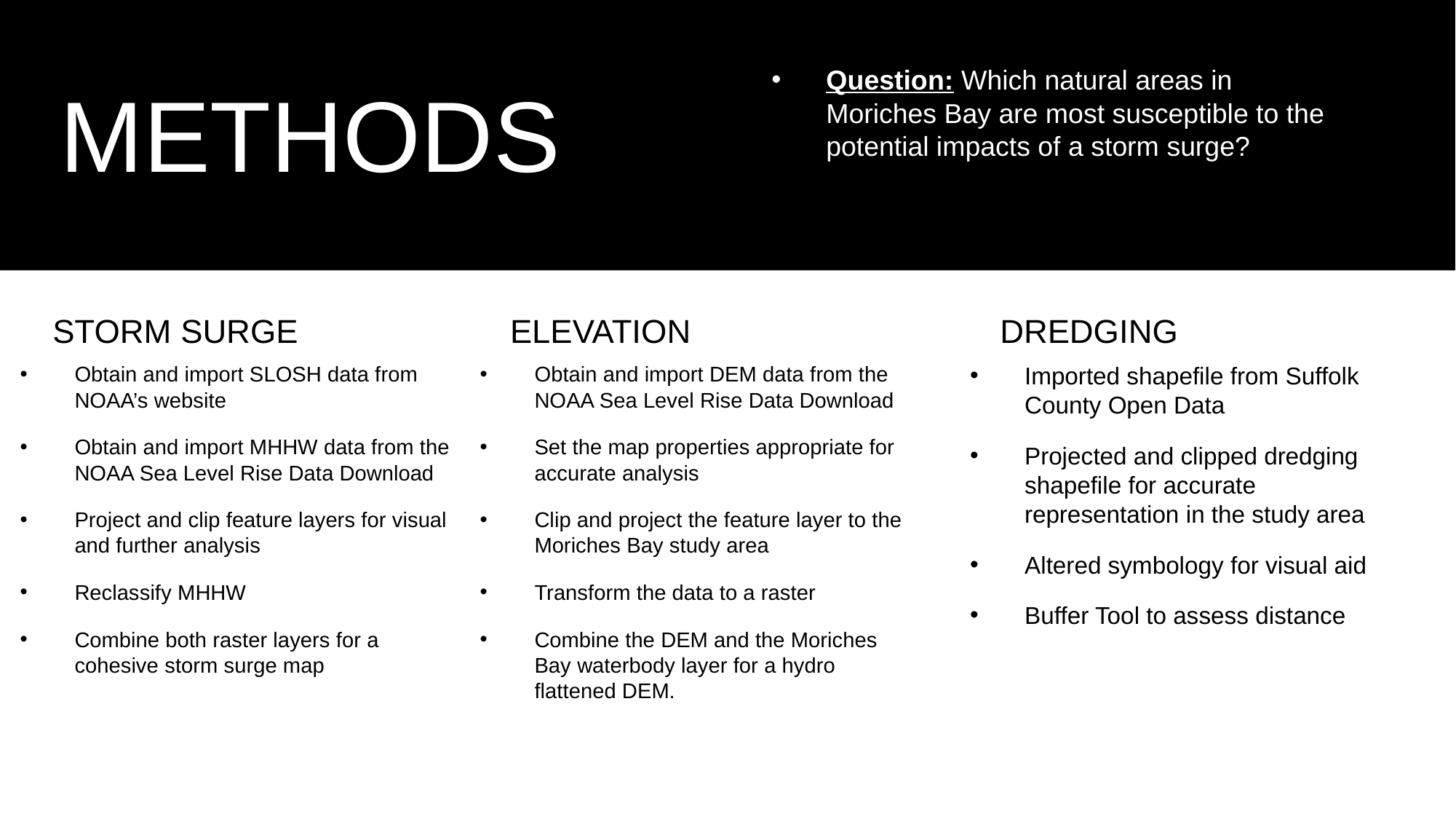

# METHODS
Question: Which natural areas in Moriches Bay are most susceptible to the potential impacts of a storm surge?

STORM SURGE
ELEVATION
DREDGING
Obtain and import SLOSH data from NOAA’s website
Obtain and import MHHW data from the NOAA Sea Level Rise Data Download
Project and clip feature layers for visual and further analysis
Reclassify MHHW
Combine both raster layers for a cohesive storm surge map

Obtain and import DEM data from the NOAA Sea Level Rise Data Download
Set the map properties appropriate for accurate analysis
Clip and project the feature layer to the Moriches Bay study area
Transform the data to a raster
Combine the DEM and the Moriches Bay waterbody layer for a hydro flattened DEM.

Imported shapefile from Suffolk County Open Data
Projected and clipped dredging shapefile for accurate representation in the study area
Altered symbology for visual aid
Buffer Tool to assess distance